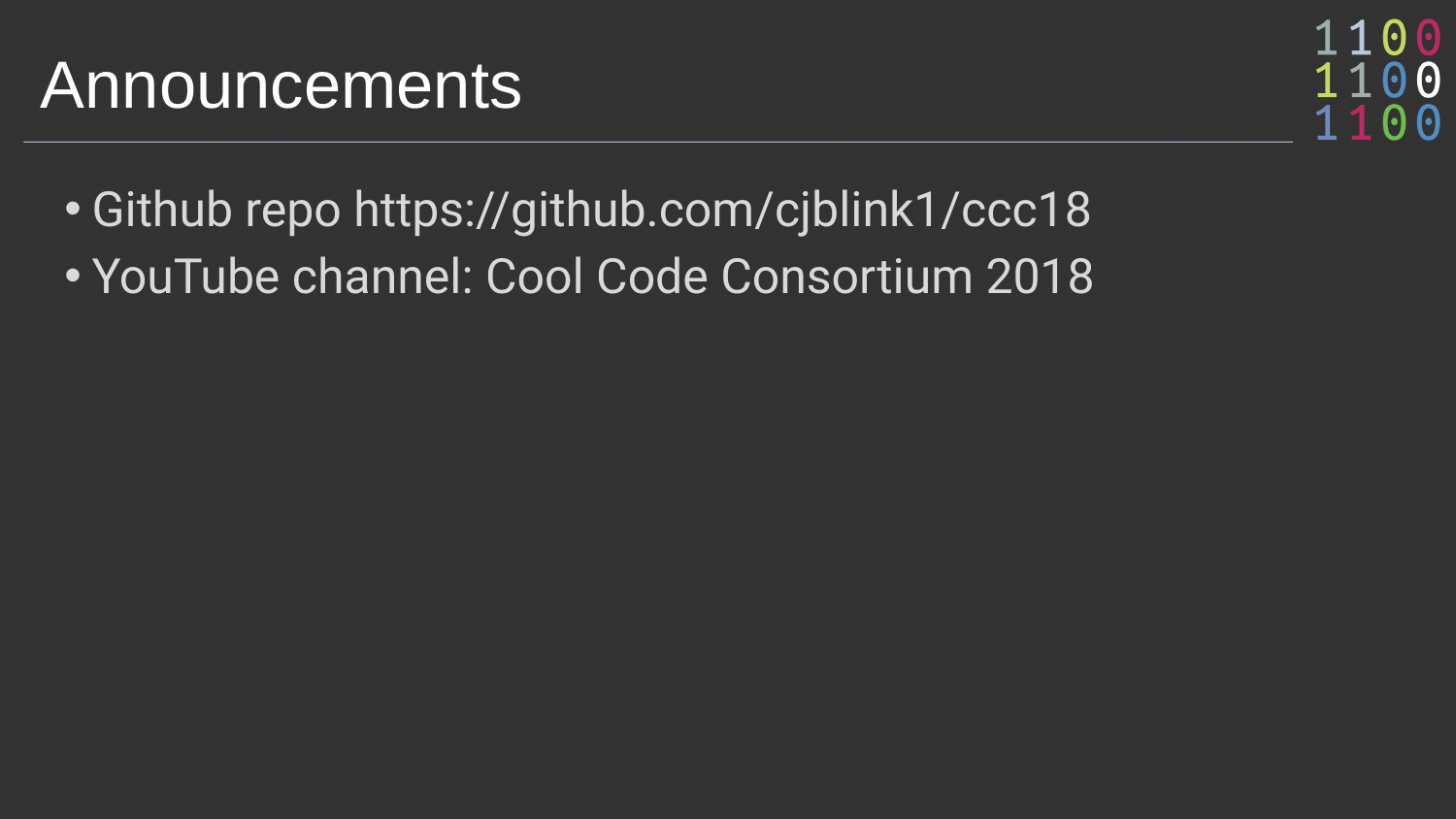

# Announcements
Github repo https://github.com/cjblink1/ccc18
YouTube channel: Cool Code Consortium 2018